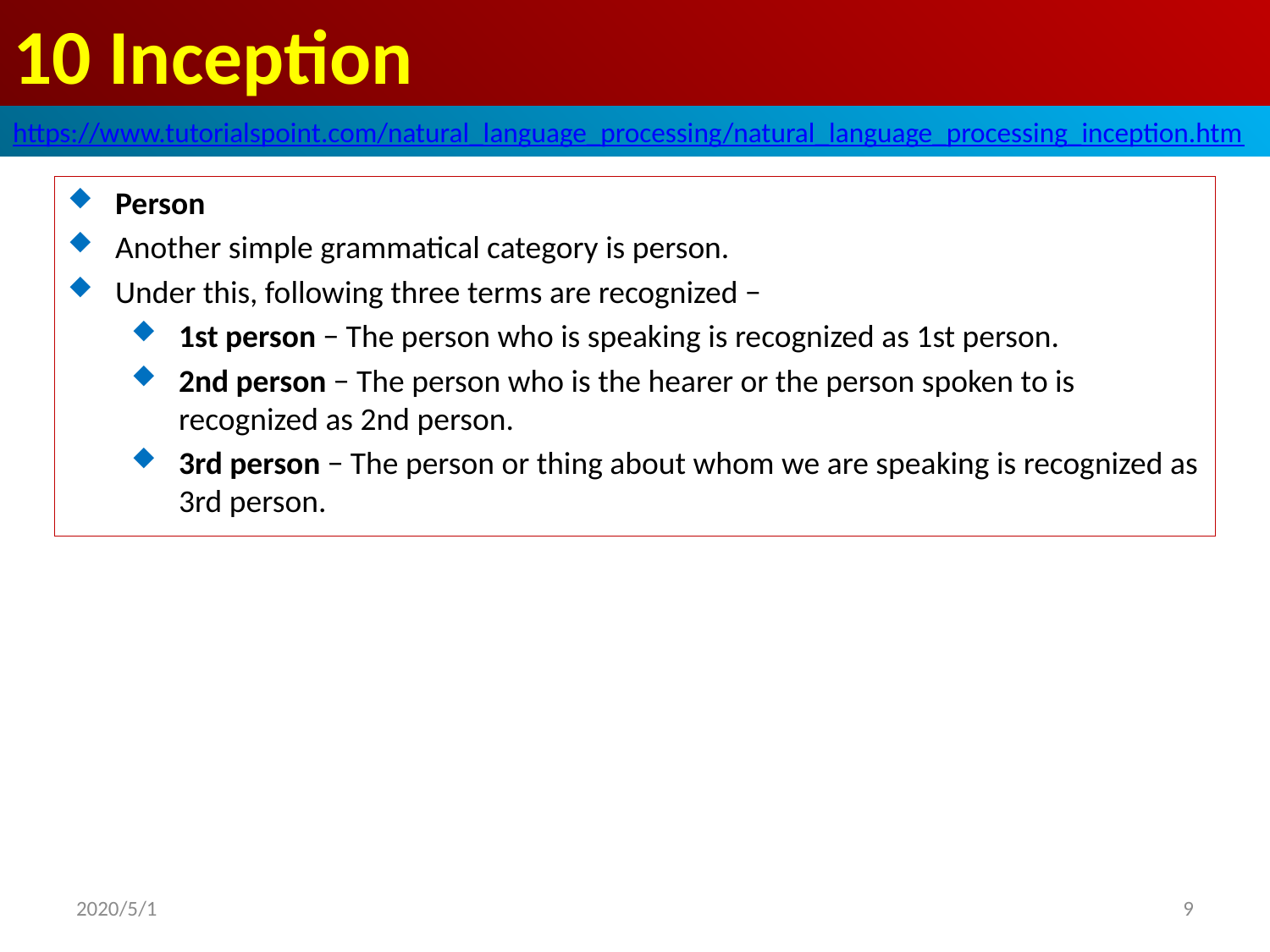

# 10 Inception
https://www.tutorialspoint.com/natural_language_processing/natural_language_processing_inception.htm
Person
Another simple grammatical category is person.
Under this, following three terms are recognized −
1st person − The person who is speaking is recognized as 1st person.
2nd person − The person who is the hearer or the person spoken to is recognized as 2nd person.
3rd person − The person or thing about whom we are speaking is recognized as 3rd person.
2020/5/1
9